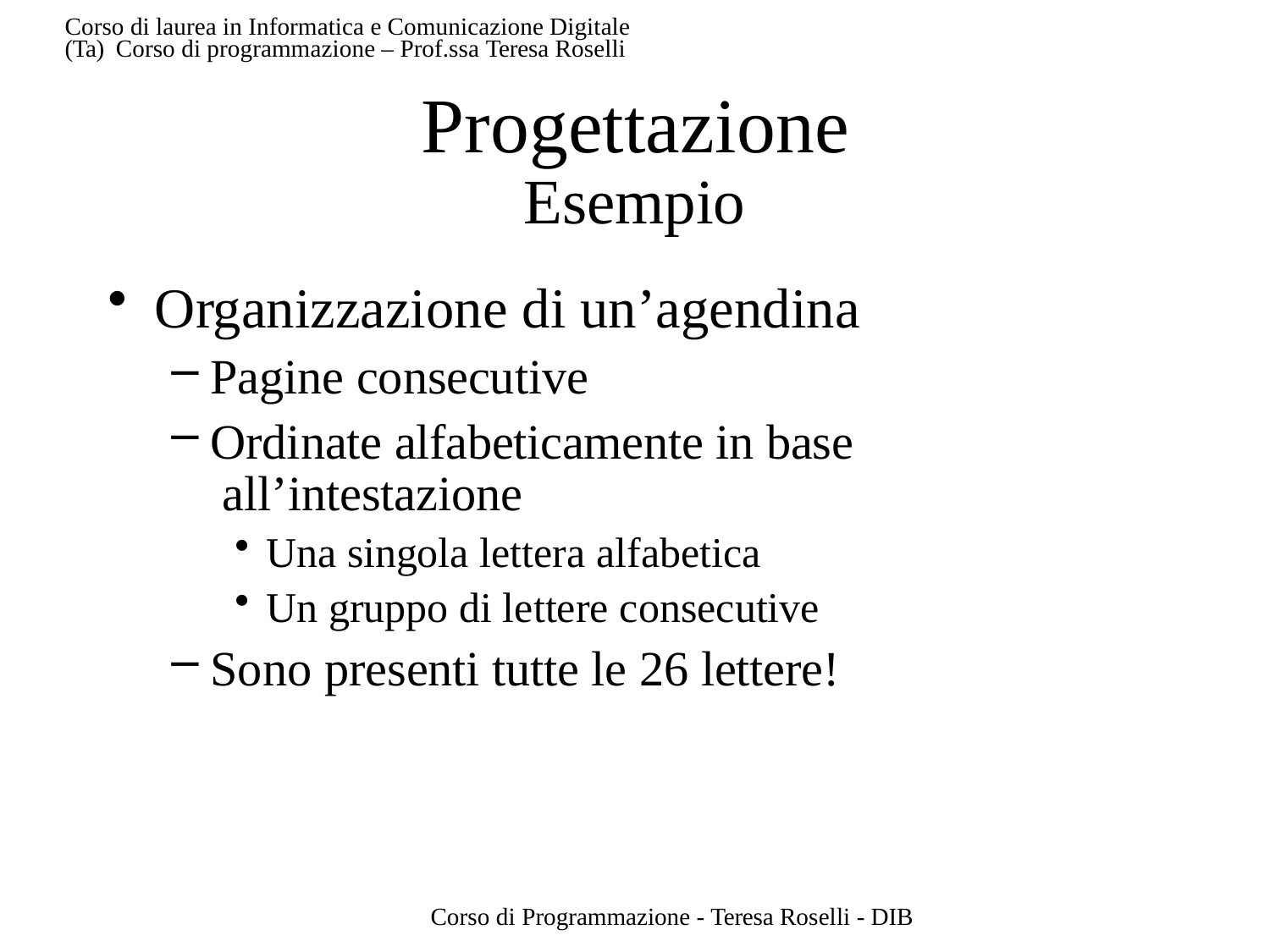

Corso di laurea in Informatica e Comunicazione Digitale (Ta)  Corso di programmazione – Prof.ssa Teresa Roselli
# Progettazione
Esempio
Organizzazione di un’agendina
Pagine consecutive
Ordinate alfabeticamente in base  all’intestazione
Una singola lettera alfabetica
Un gruppo di lettere consecutive
Sono presenti tutte le 26 lettere!
Corso di Programmazione - Teresa Roselli - DIB